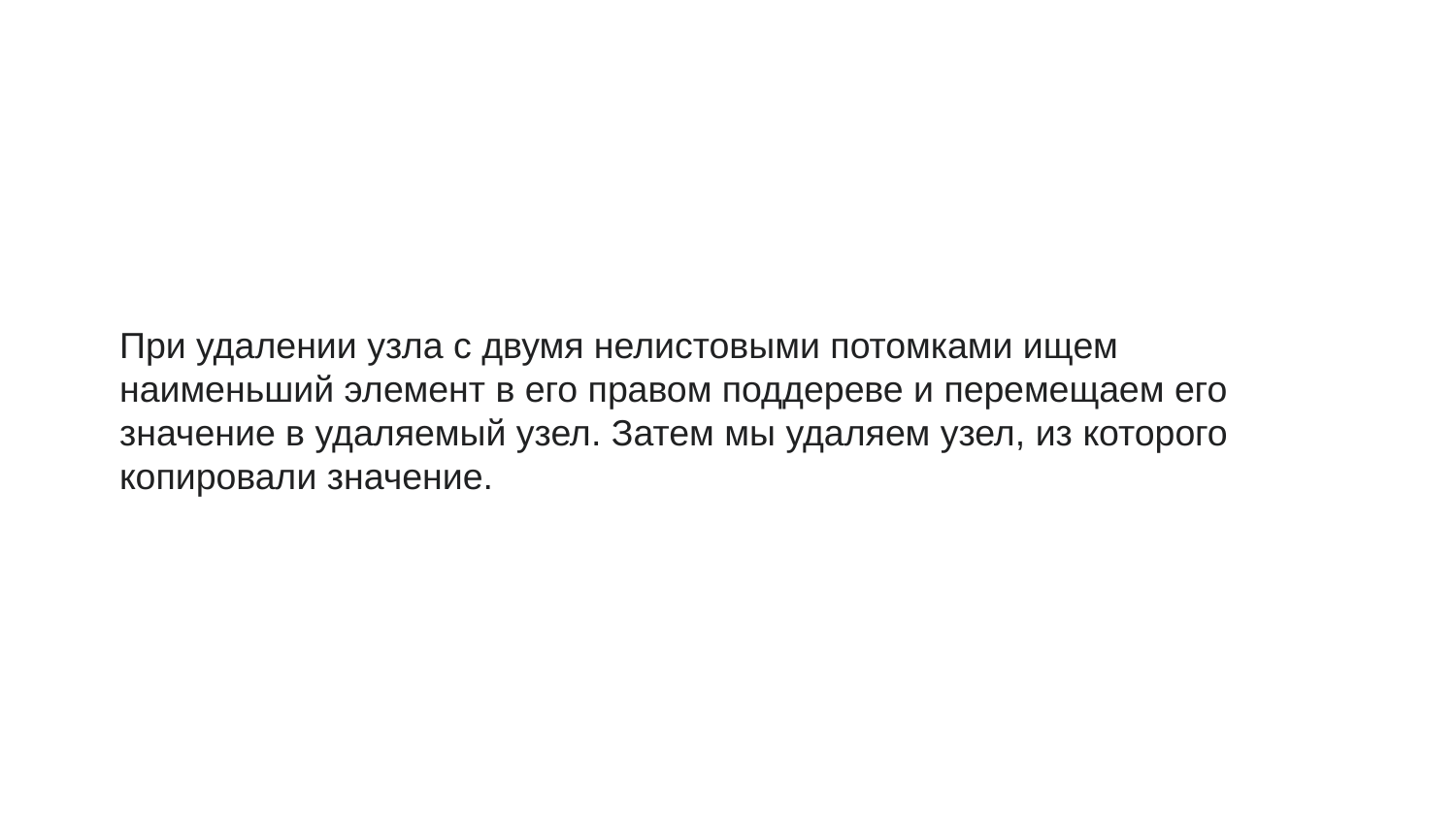

При удалении узла с двумя нелистовыми потомками ищем наименьший элемент в его правом поддереве и перемещаем его значение в удаляемый узел. Затем мы удаляем узел, из которого копировали значение.